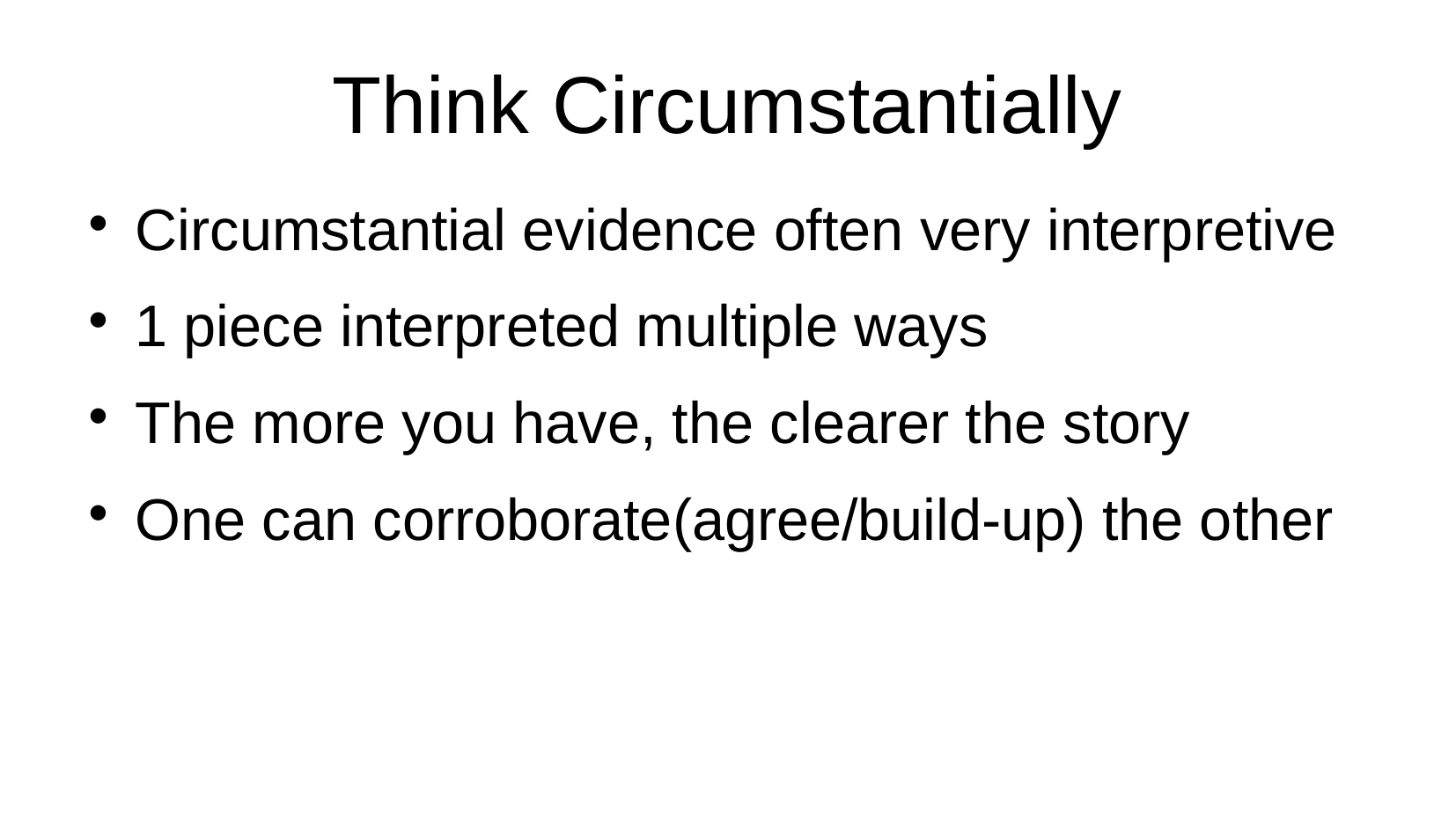

# Think Circumstantially
Circumstantial evidence often very interpretive
1 piece interpreted multiple ways
The more you have, the clearer the story
One can corroborate(agree/build-up) the other